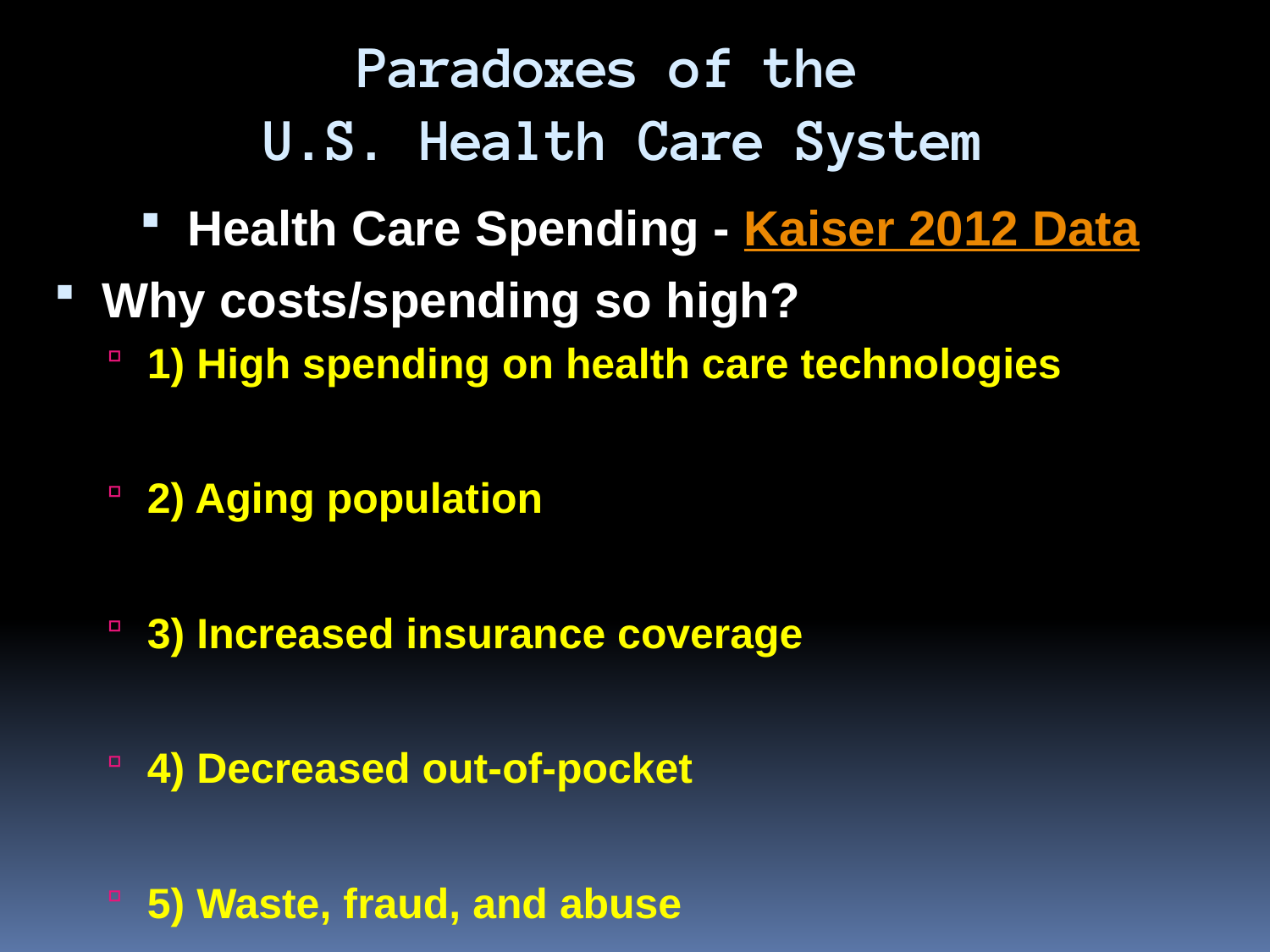

Paradoxes of the
U.S. Health Care System
Health Care Spending - Kaiser 2012 Data
Why costs/spending so high?
1) High spending on health care technologies

2) Aging population

3) Increased insurance coverage

4) Decreased out-of-pocket

5) Waste, fraud, and abuse